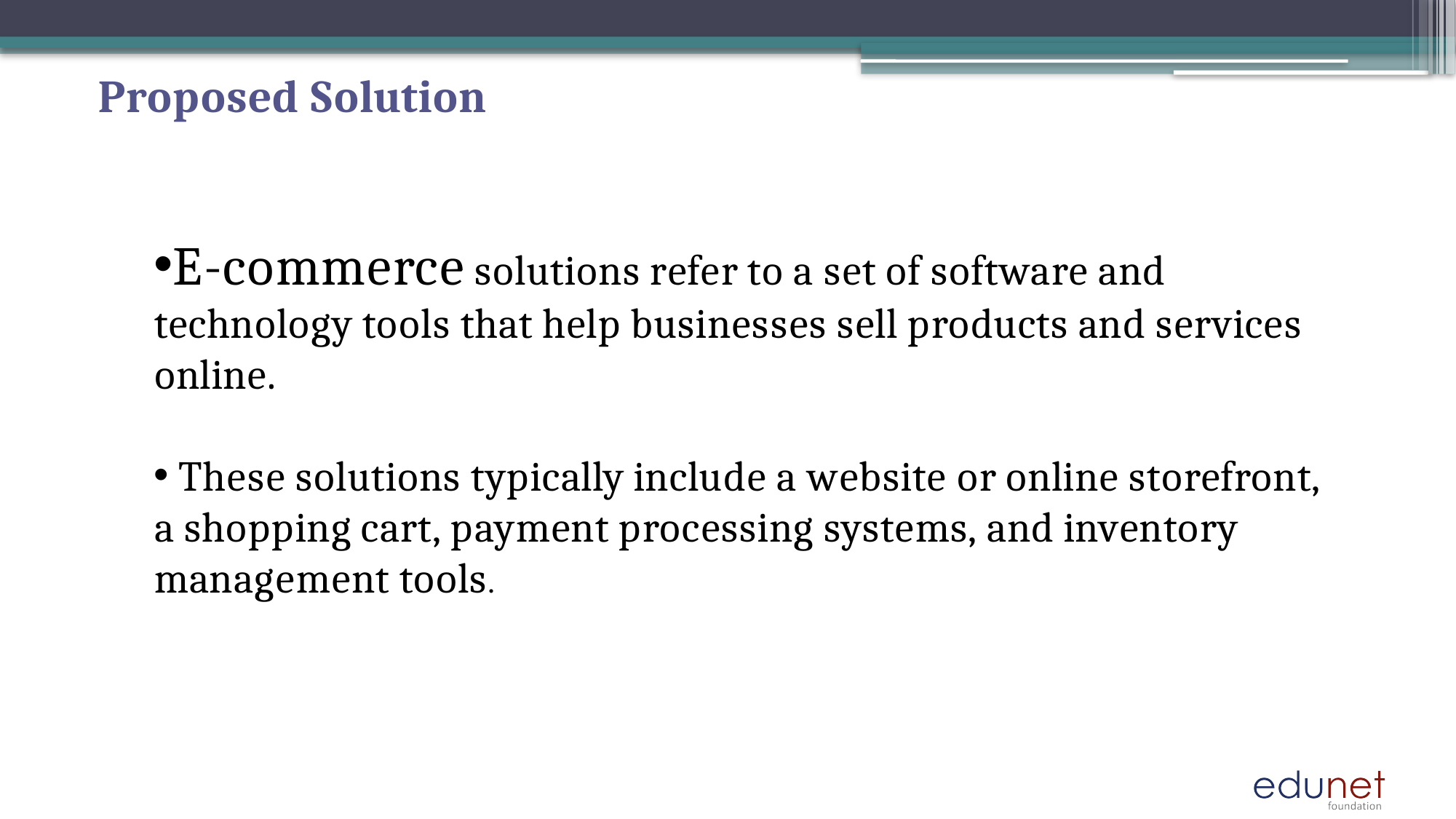

# Proposed Solution
E-commerce solutions refer to a set of software and technology tools that help businesses sell products and services online.

 These solutions typically include a website or online storefront, a shopping cart, payment processing systems, and inventory management tools.